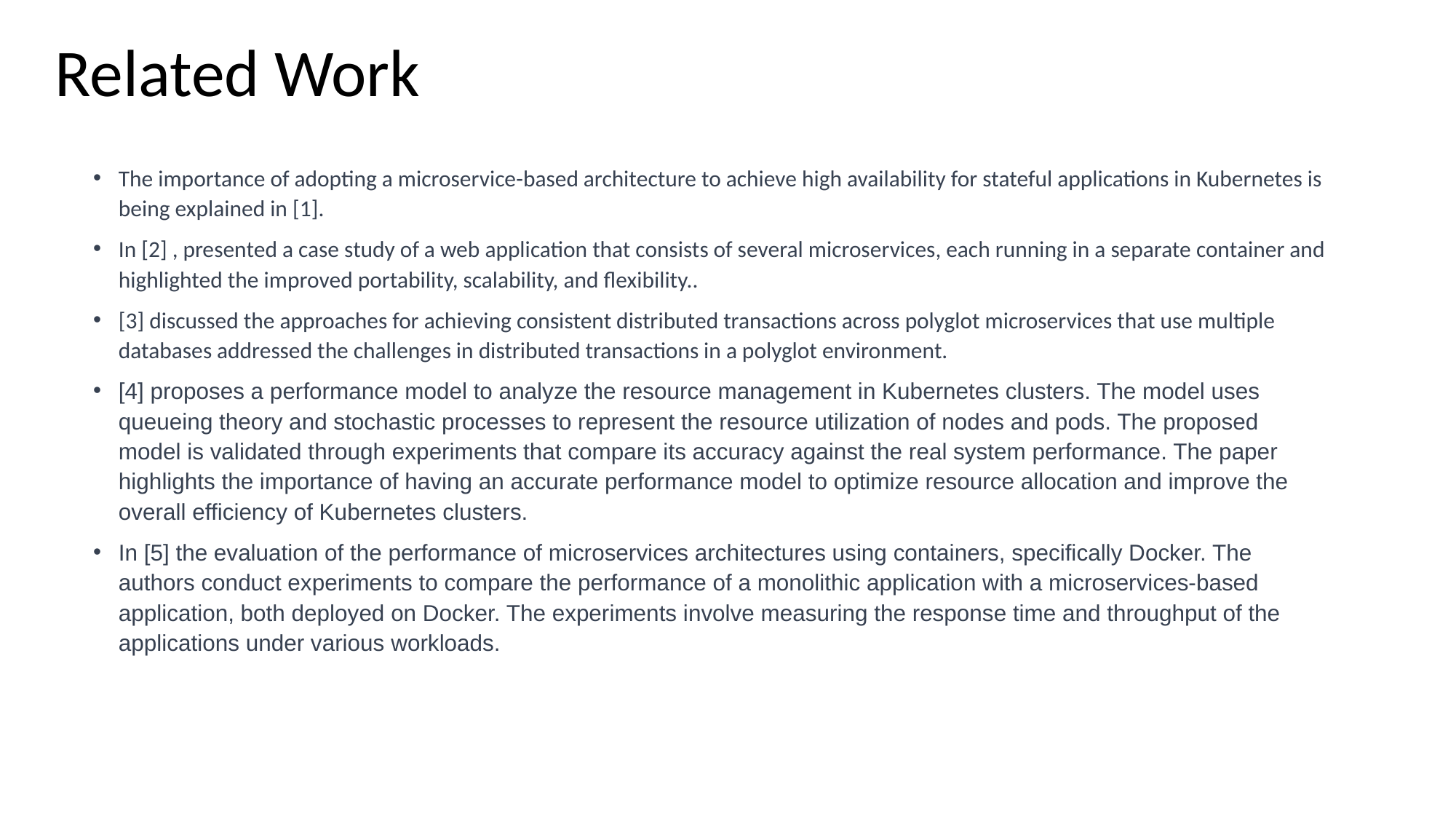

# Related Work
The importance of adopting a microservice-based architecture to achieve high availability for stateful applications in Kubernetes is being explained in [1].
In [2] , presented a case study of a web application that consists of several microservices, each running in a separate container and highlighted the improved portability, scalability, and flexibility..
[3] discussed the approaches for achieving consistent distributed transactions across polyglot microservices that use multiple databases addressed the challenges in distributed transactions in a polyglot environment.
[4] proposes a performance model to analyze the resource management in Kubernetes clusters. The model uses queueing theory and stochastic processes to represent the resource utilization of nodes and pods. The proposed model is validated through experiments that compare its accuracy against the real system performance. The paper highlights the importance of having an accurate performance model to optimize resource allocation and improve the overall efficiency of Kubernetes clusters.
In [5] the evaluation of the performance of microservices architectures using containers, specifically Docker. The authors conduct experiments to compare the performance of a monolithic application with a microservices-based application, both deployed on Docker. The experiments involve measuring the response time and throughput of the applications under various workloads.